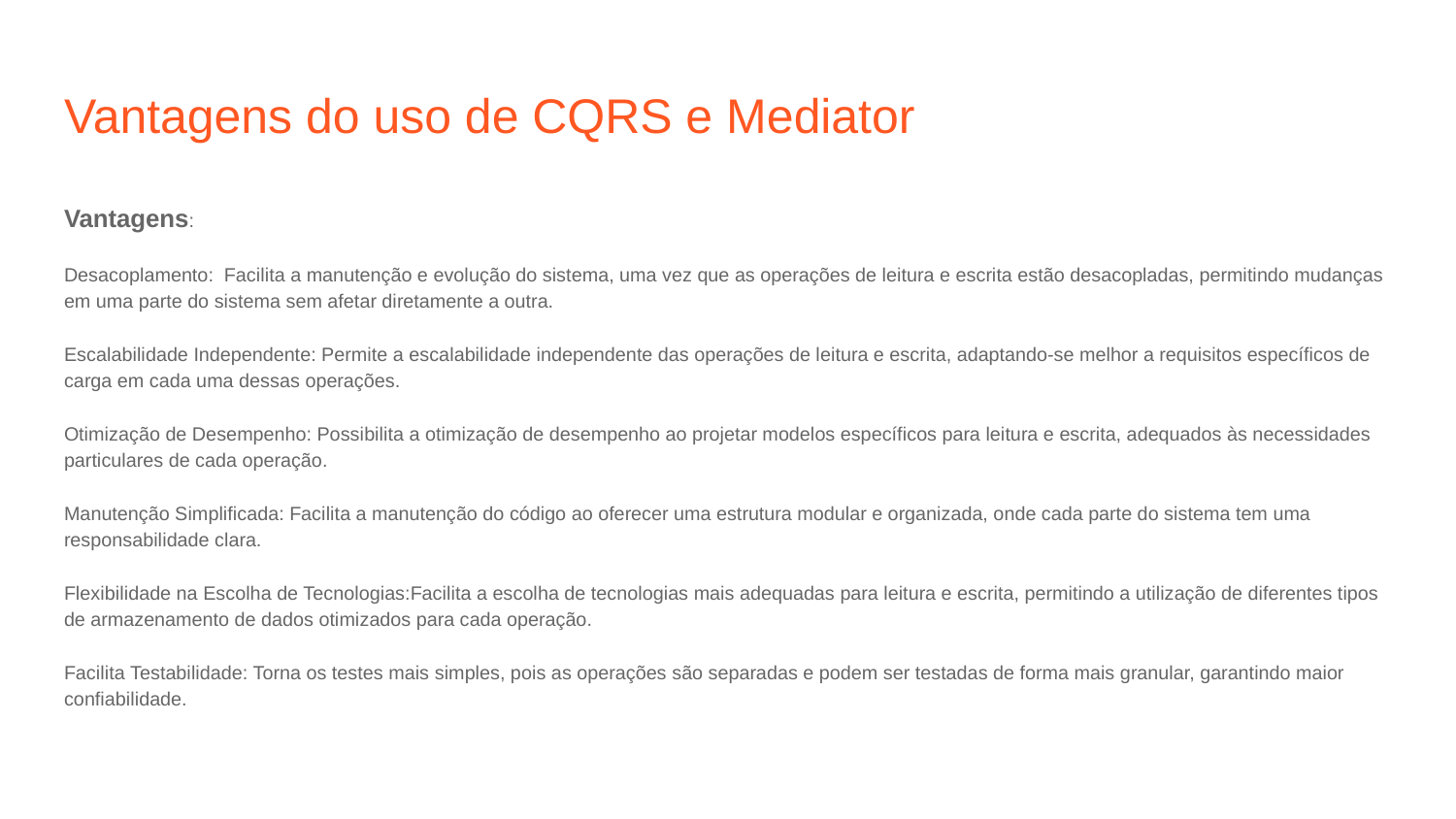

# Vantagens do uso de CQRS e Mediator
Vantagens:

Desacoplamento:  Facilita a manutenção e evolução do sistema, uma vez que as operações de leitura e escrita estão desacopladas, permitindo mudanças em uma parte do sistema sem afetar diretamente a outra.

Escalabilidade Independente: Permite a escalabilidade independente das operações de leitura e escrita, adaptando-se melhor a requisitos específicos de carga em cada uma dessas operações.

Otimização de Desempenho: Possibilita a otimização de desempenho ao projetar modelos específicos para leitura e escrita, adequados às necessidades particulares de cada operação.

Manutenção Simplificada: Facilita a manutenção do código ao oferecer uma estrutura modular e organizada, onde cada parte do sistema tem uma responsabilidade clara.

Flexibilidade na Escolha de Tecnologias:Facilita a escolha de tecnologias mais adequadas para leitura e escrita, permitindo a utilização de diferentes tipos de armazenamento de dados otimizados para cada operação.

Facilita Testabilidade: Torna os testes mais simples, pois as operações são separadas e podem ser testadas de forma mais granular, garantindo maior confiabilidade.